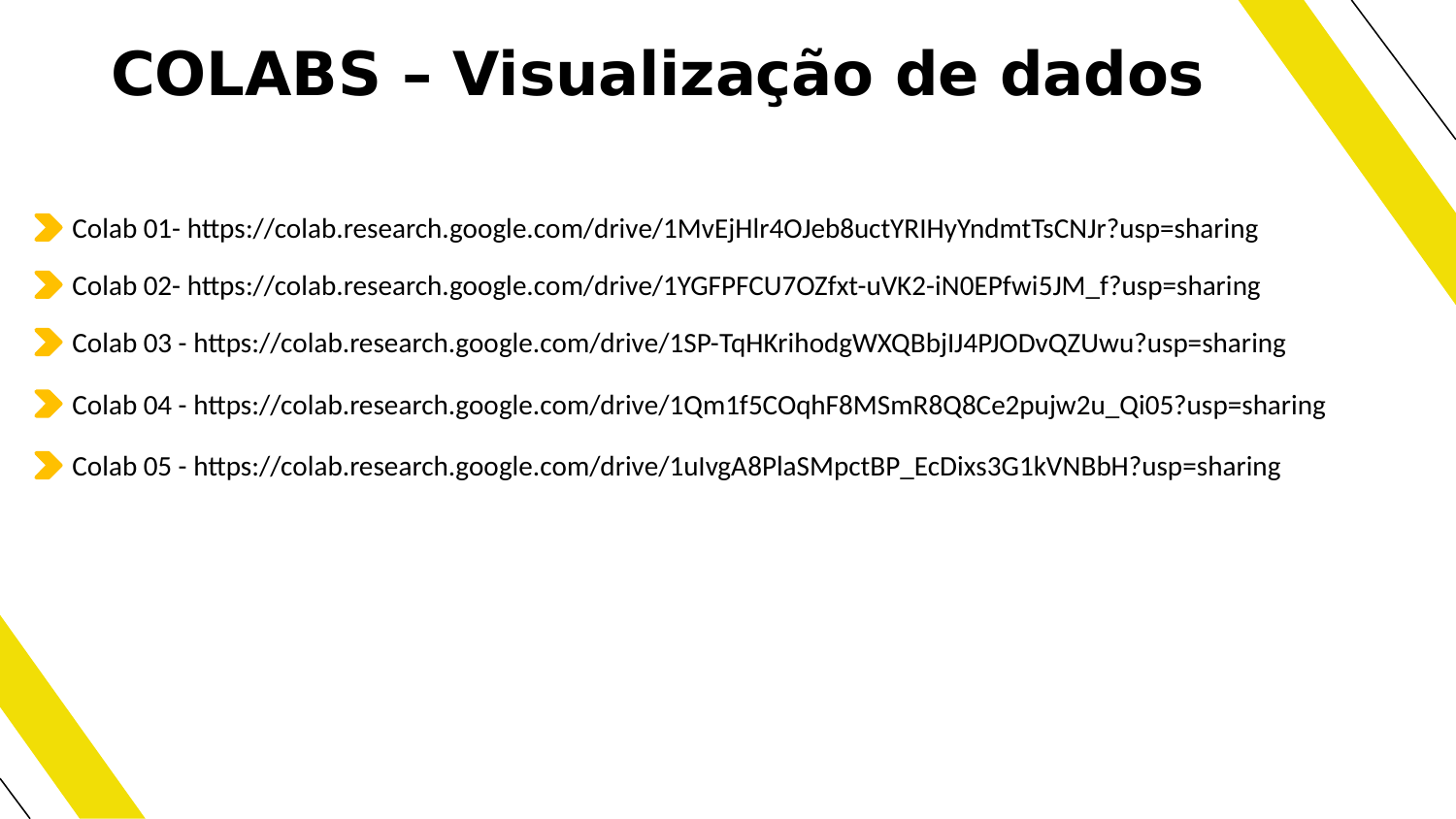

# COLABS – Visualização de dados
Colab 01- https://colab.research.google.com/drive/1MvEjHlr4OJeb8uctYRIHyYndmtTsCNJr?usp=sharing

Colab 02- https://colab.research.google.com/drive/1YGFPFCU7OZfxt-uVK2-iN0EPfwi5JM_f?usp=sharing

Colab 03 - https://colab.research.google.com/drive/1SP-TqHKrihodgWXQBbjIJ4PJODvQZUwu?usp=sharing

Colab 04 - https://colab.research.google.com/drive/1Qm1f5COqhF8MSmR8Q8Ce2pujw2u_Qi05?usp=sharing

Colab 05 - https://colab.research.google.com/drive/1uIvgA8PlaSMpctBP_EcDixs3G1kVNBbH?usp=sharing